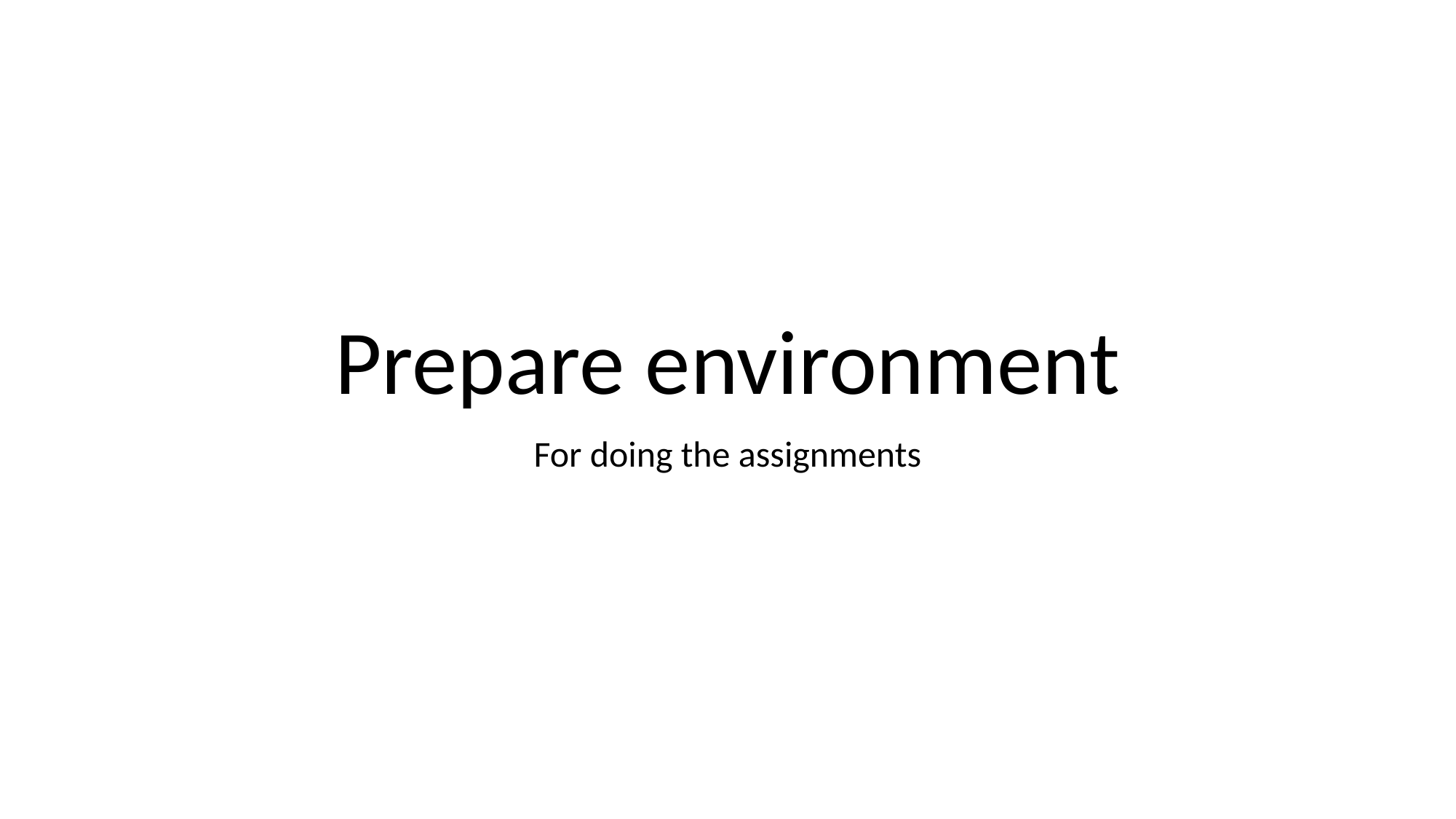

# Prepare environment
For doing the assignments